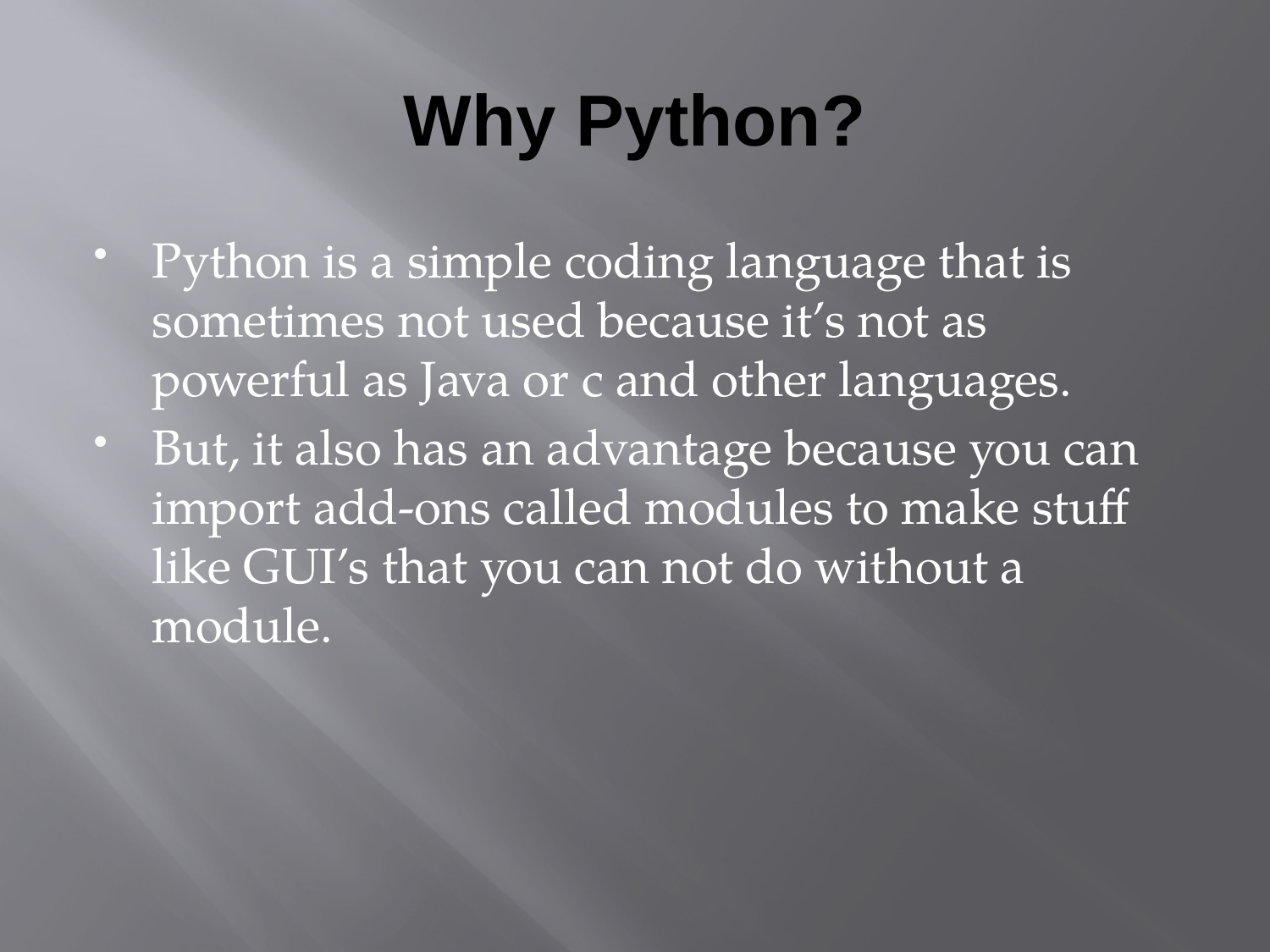

# Why Python?
Python is a simple coding language that is sometimes not used because it’s not as powerful as Java or c and other languages.
But, it also has an advantage because you can import add-ons called modules to make stuff like GUI’s that you can not do without a module.